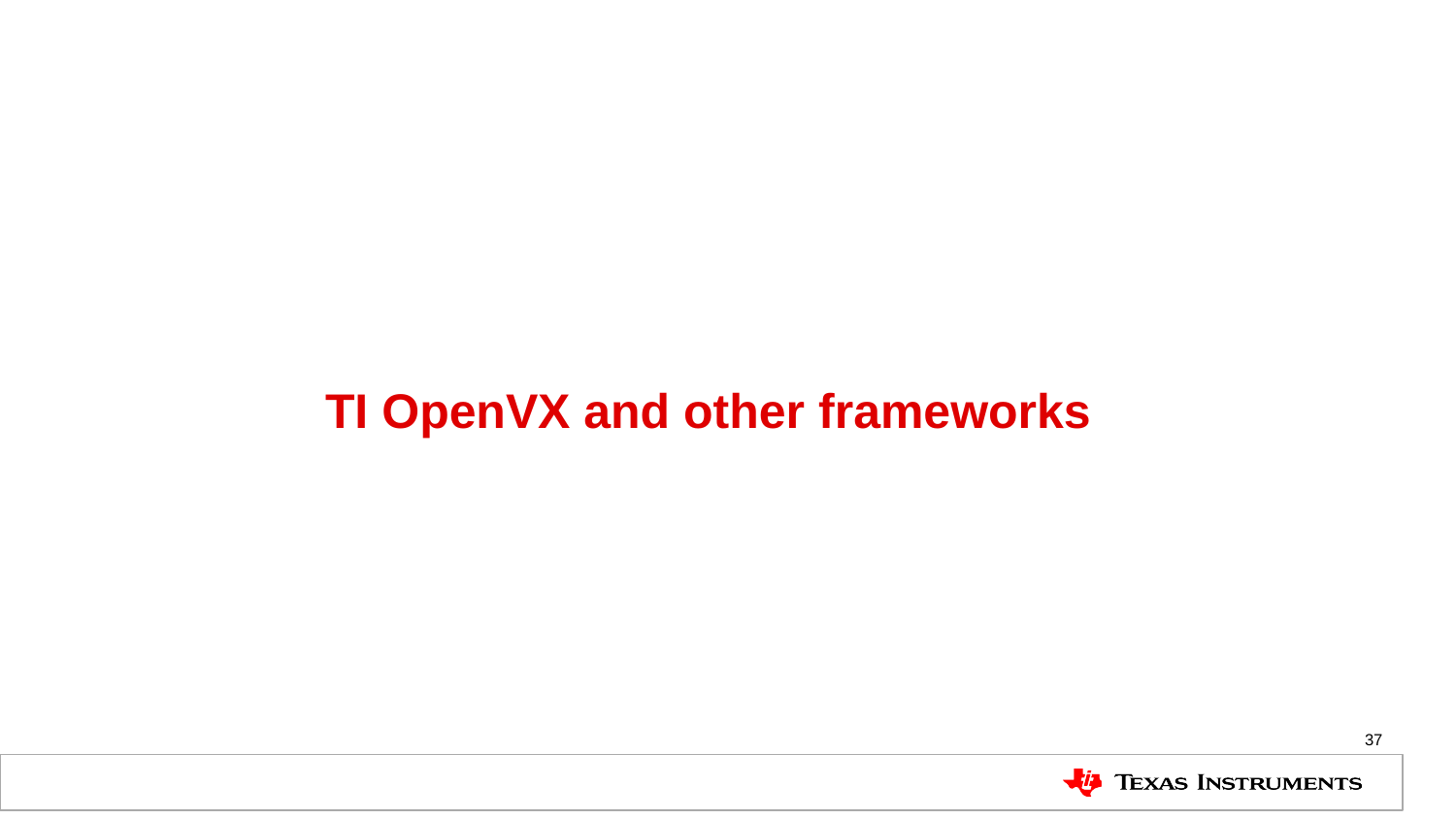

# TI OpenVX and other frameworks
37